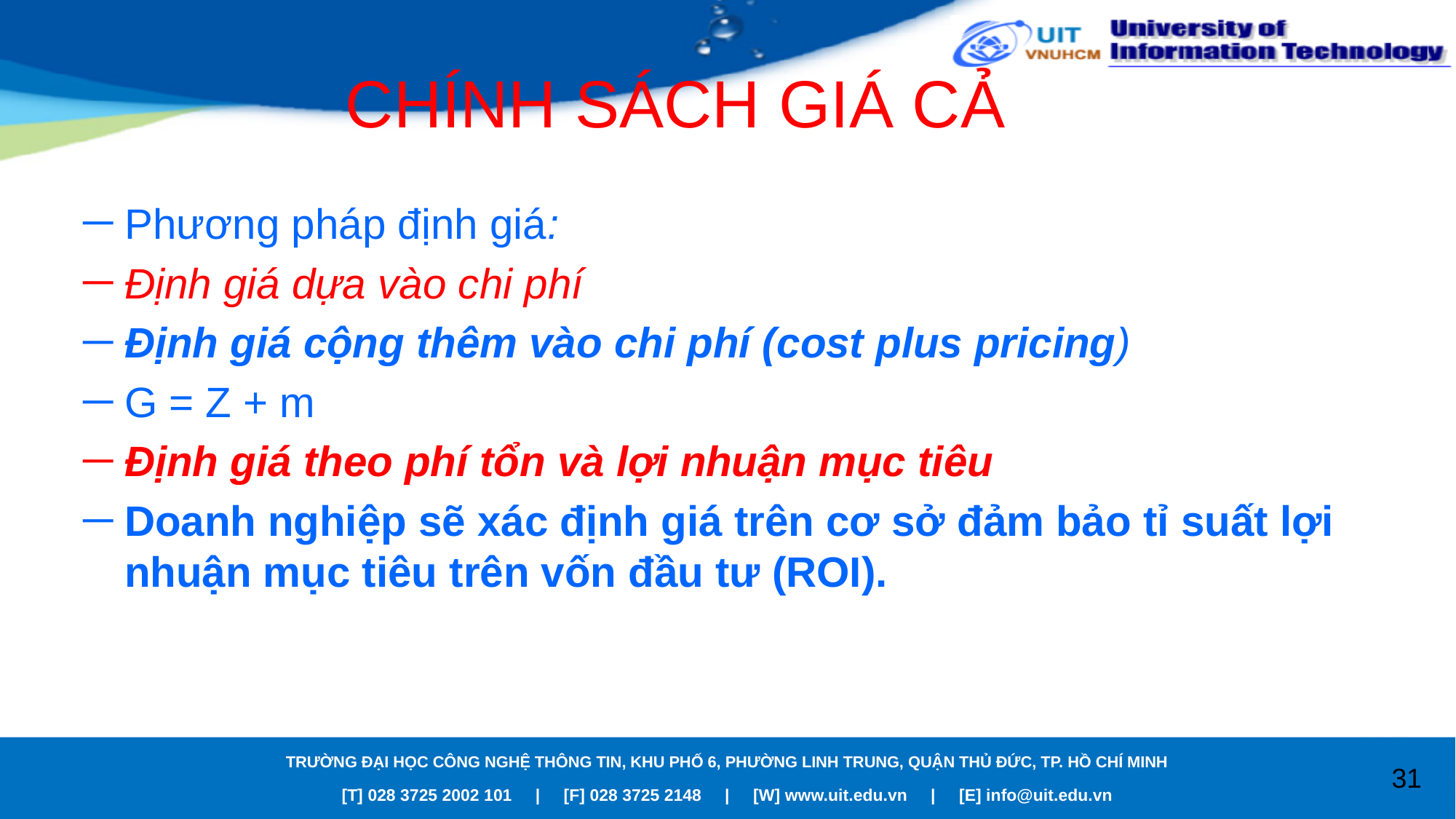

# CHÍNH SÁCH GIÁ CẢ
Phương pháp định giá:
Định giá dựa vào chi phí
Định giá cộng thêm vào chi phí (cost plus pricing)
G = Z + m
Định giá theo phí tổn và lợi nhuận mục tiêu
Doanh nghiệp sẽ xác định giá trên cơ sở đảm bảo tỉ suất lợi nhuận mục tiêu trên vốn đầu tư (ROI).